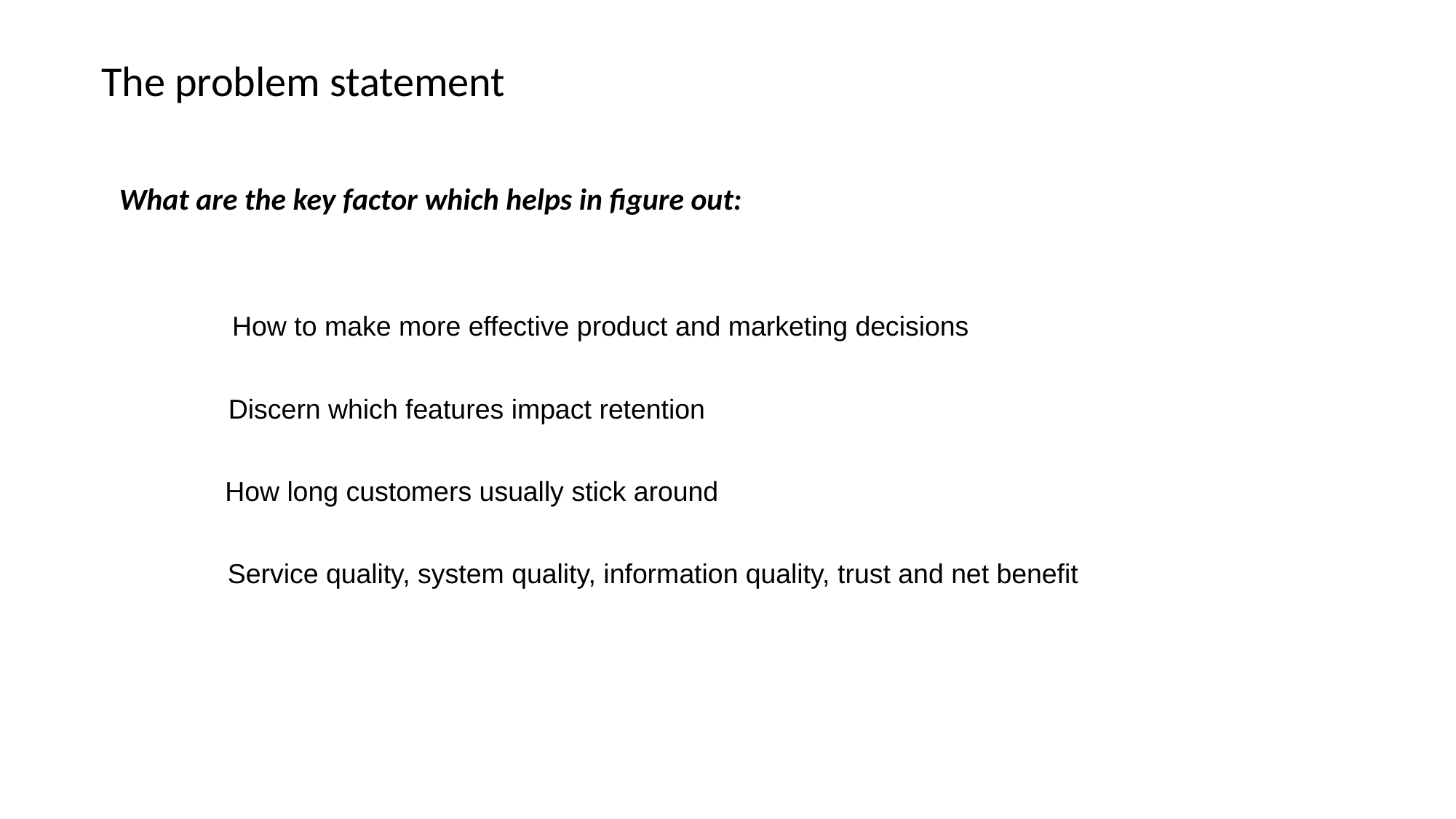

The problem statement
What are the key factor which helps in figure out:
How to make more effective product and marketing decisions
Discern which features impact retention
How long customers usually stick around
Service quality, system quality, information quality, trust and net benefit